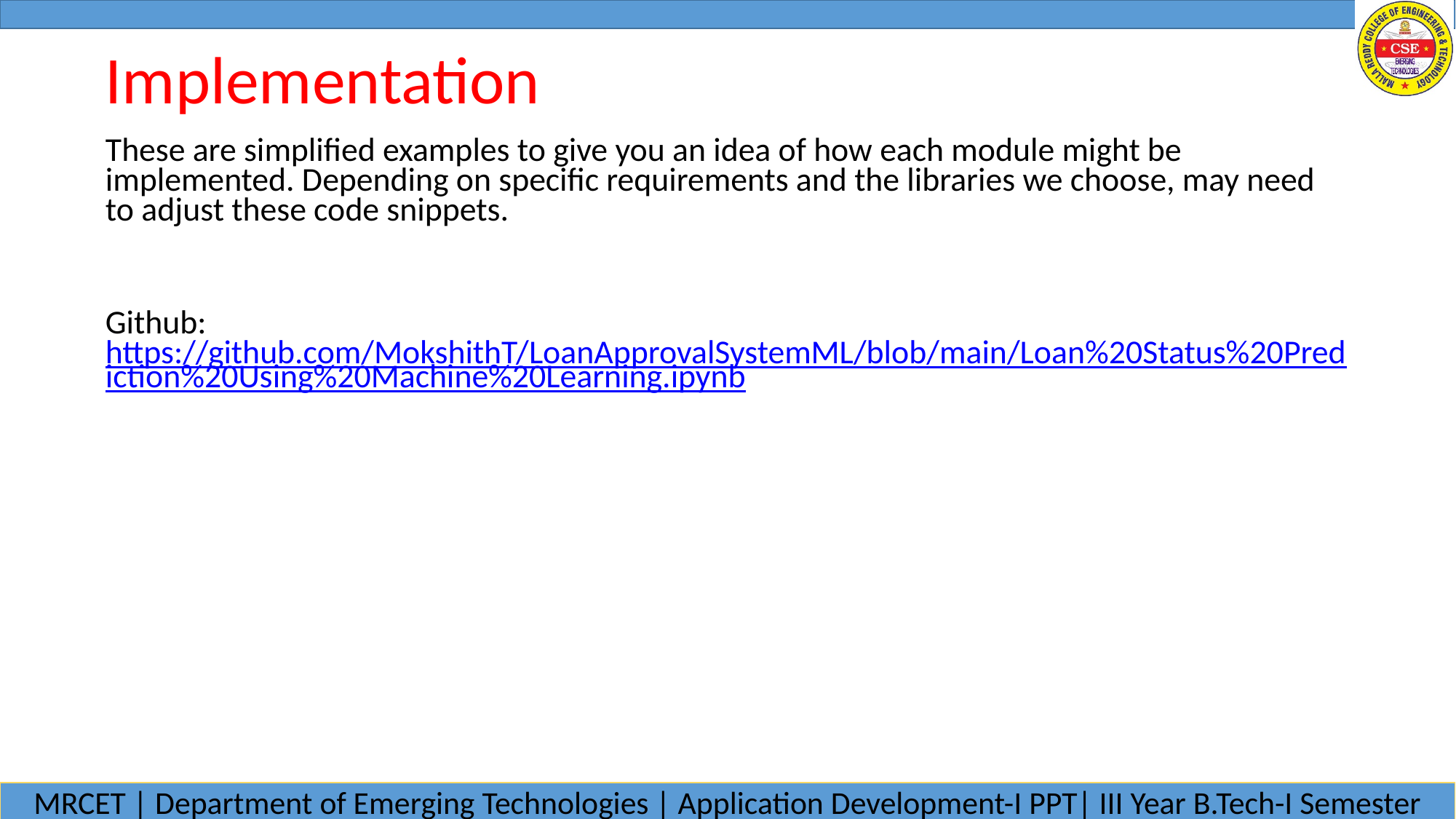

Implementation
These are simplified examples to give you an idea of how each module might be implemented. Depending on specific requirements and the libraries we choose, may need to adjust these code snippets.

Github: https://github.com/MokshithT/LoanApprovalSystemML/blob/main/Loan%20Status%20Prediction%20Using%20Machine%20Learning.ipynb

10